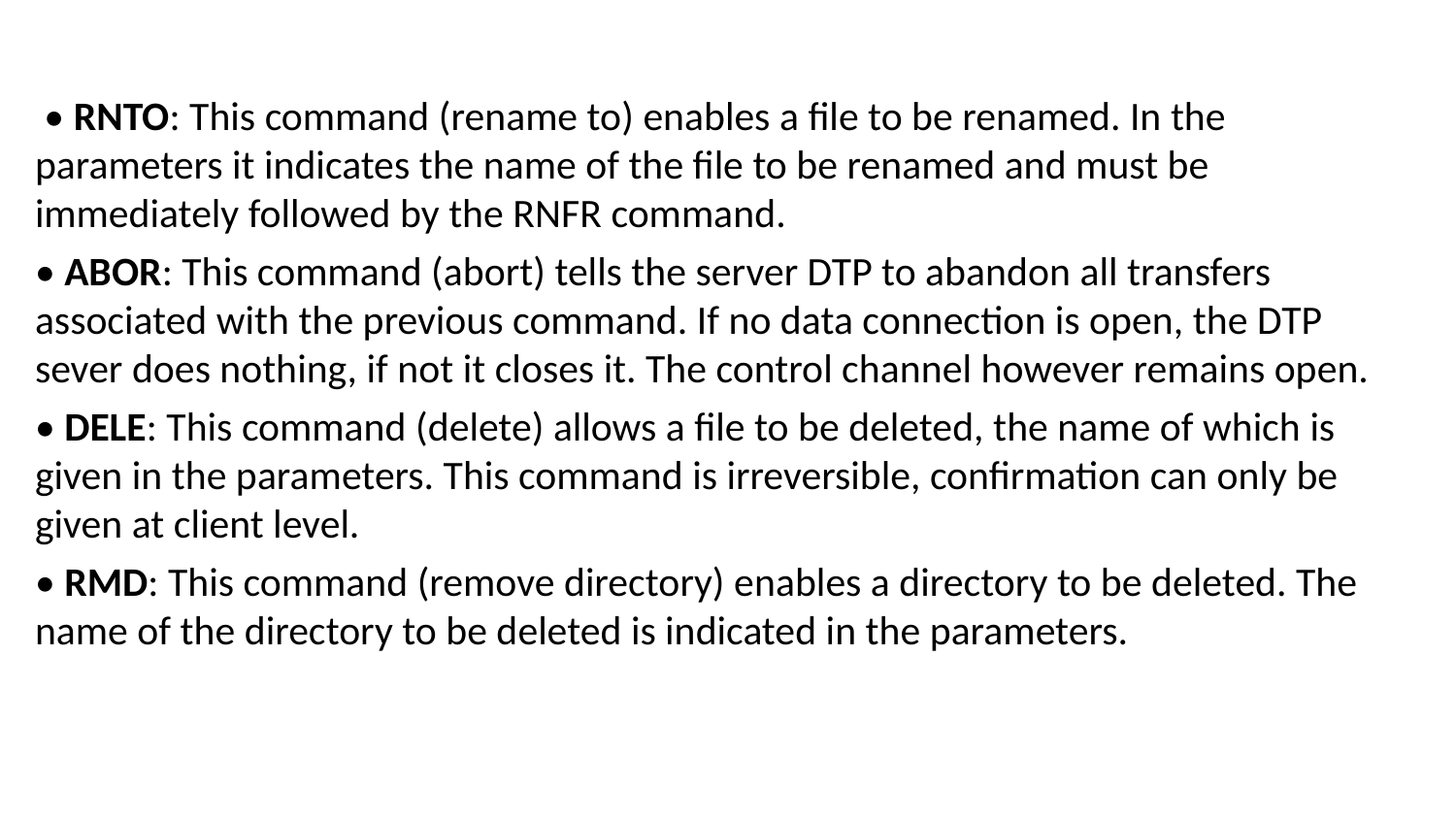

• RNTO: This command (rename to) enables a file to be renamed. In the parameters it indicates the name of the file to be renamed and must be immediately followed by the RNFR command.
• ABOR: This command (abort) tells the server DTP to abandon all transfers associated with the previous command. If no data connection is open, the DTP sever does nothing, if not it closes it. The control channel however remains open.
• DELE: This command (delete) allows a file to be deleted, the name of which is given in the parameters. This command is irreversible, confirmation can only be given at client level.
• RMD: This command (remove directory) enables a directory to be deleted. The name of the directory to be deleted is indicated in the parameters.